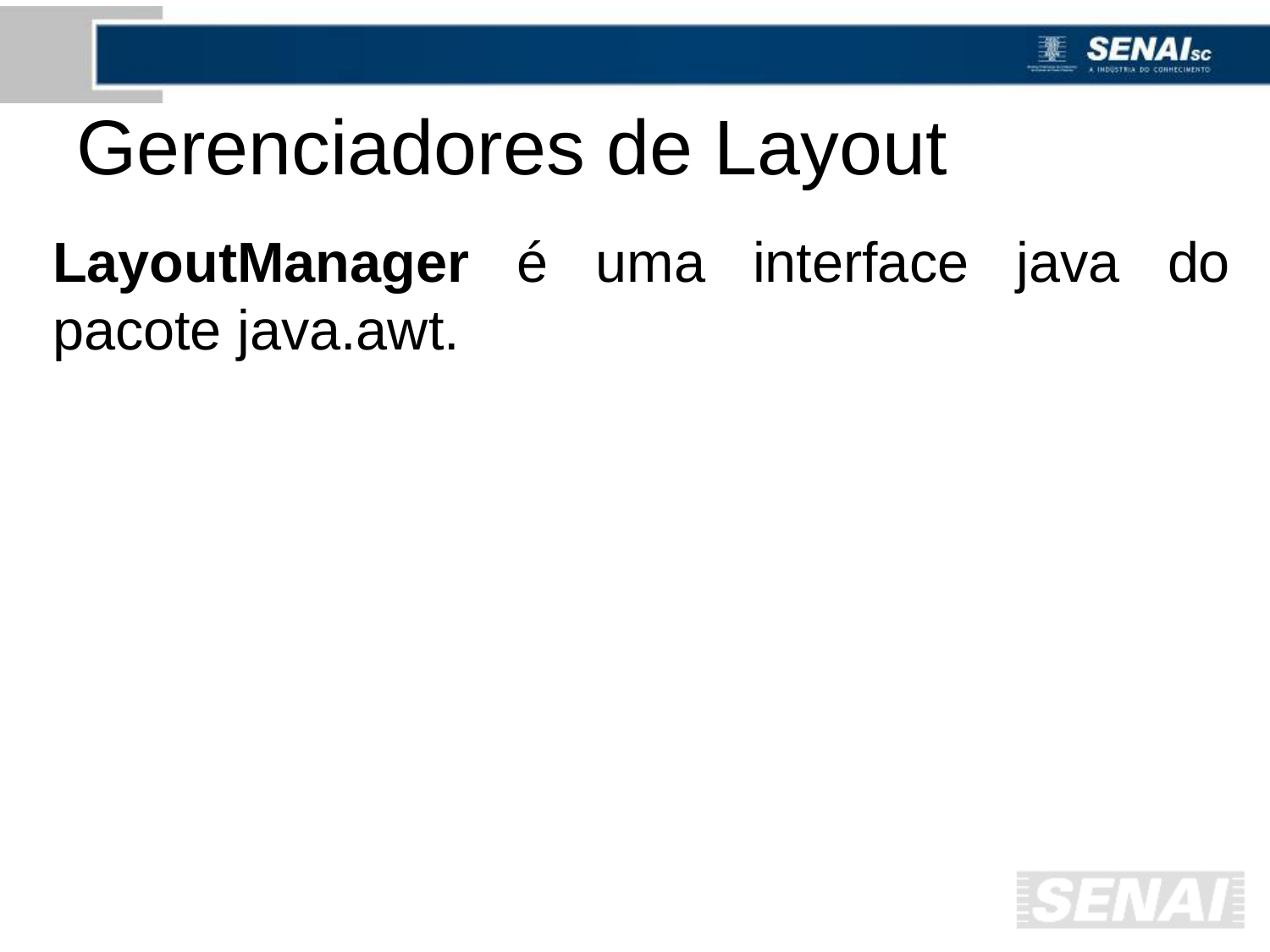

# Gerenciadores de Layout
LayoutManager é uma interface java do pacote java.awt.